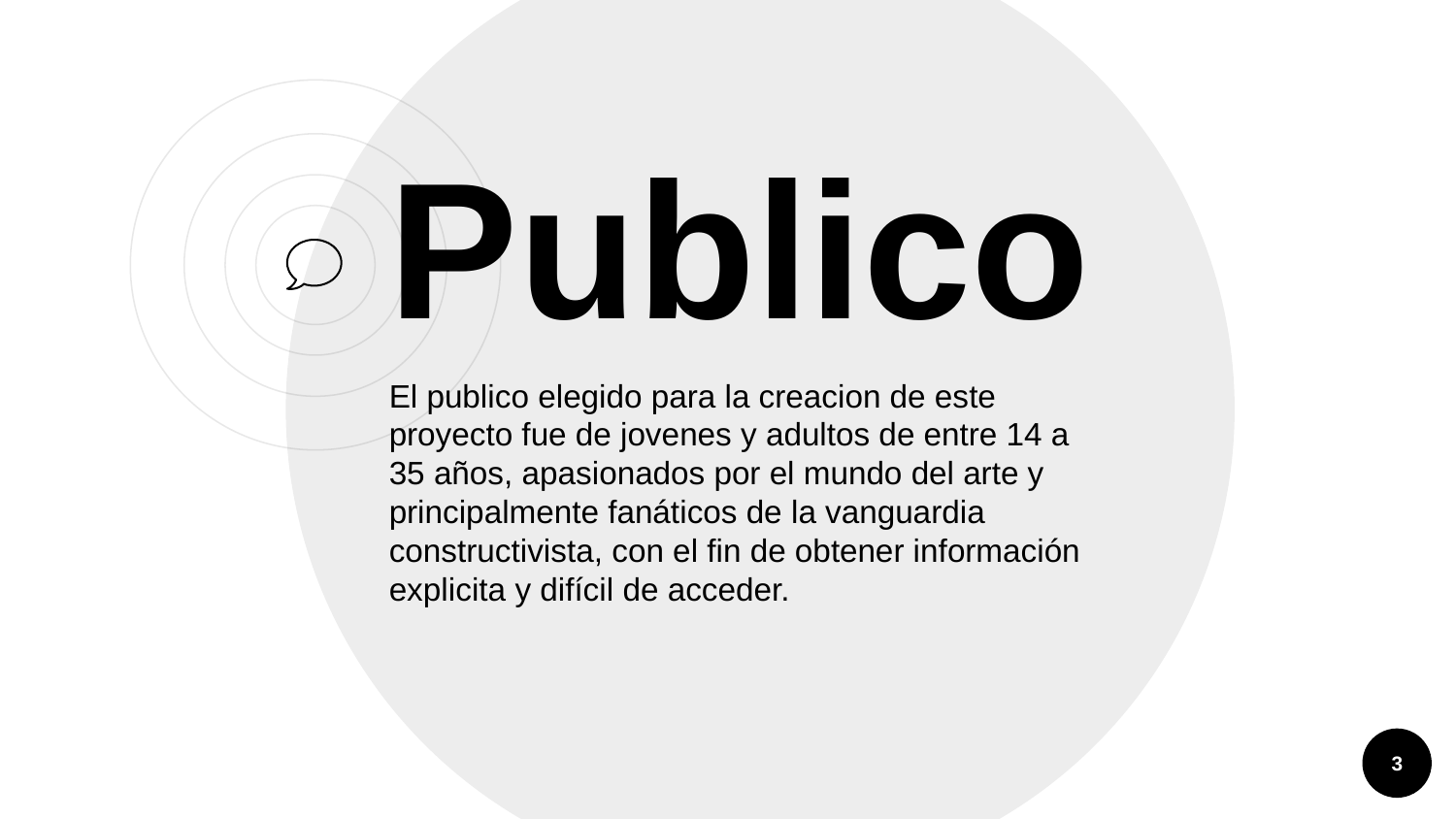

Publico

El publico elegido para la creacion de este proyecto fue de jovenes y adultos de entre 14 a 35 años, apasionados por el mundo del arte y principalmente fanáticos de la vanguardia constructivista, con el fin de obtener información explicita y difícil de acceder.
3